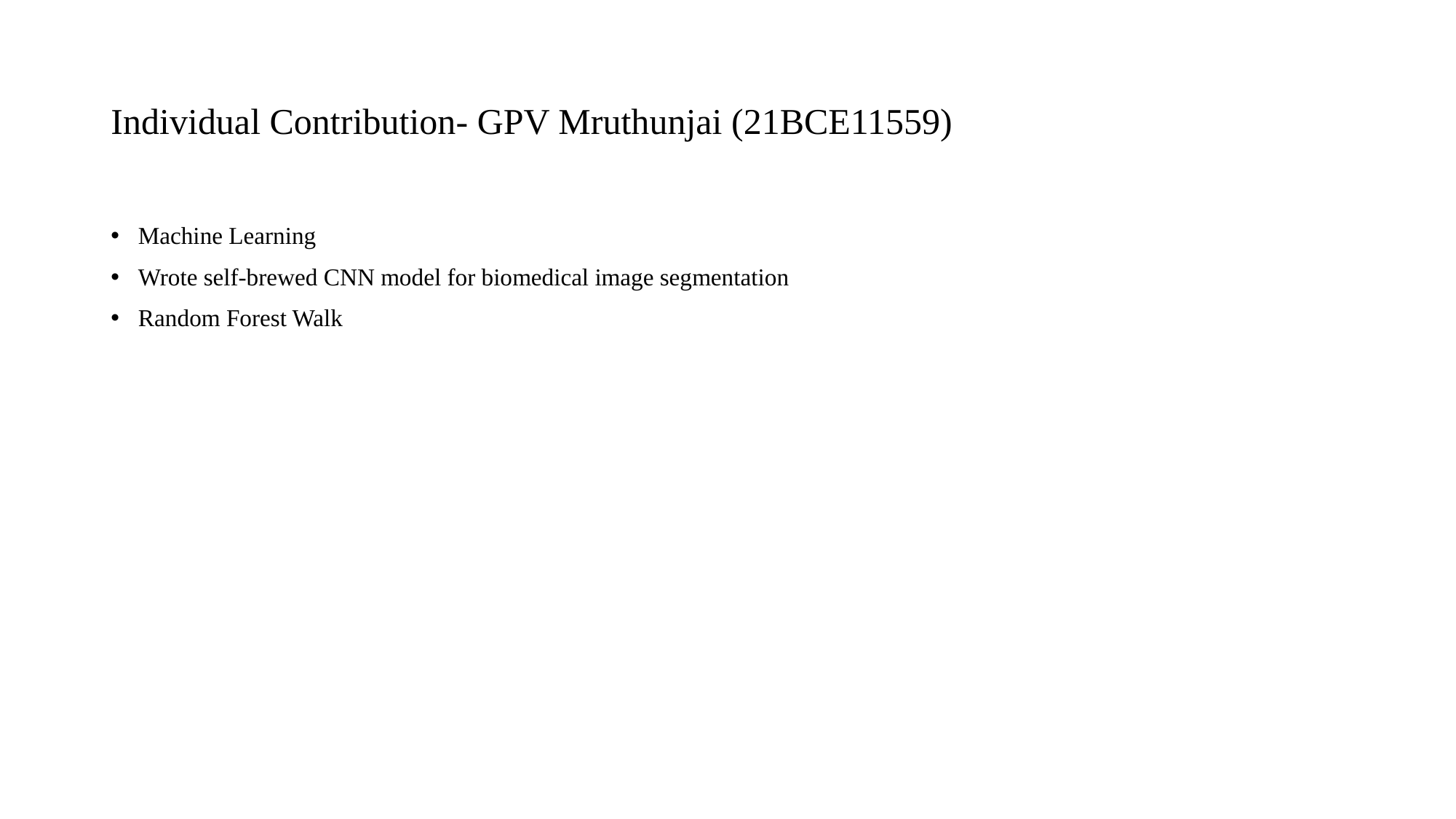

# Individual Contribution- GPV Mruthunjai (21BCE11559)
Machine Learning
Wrote self-brewed CNN model for biomedical image segmentation
Random Forest Walk